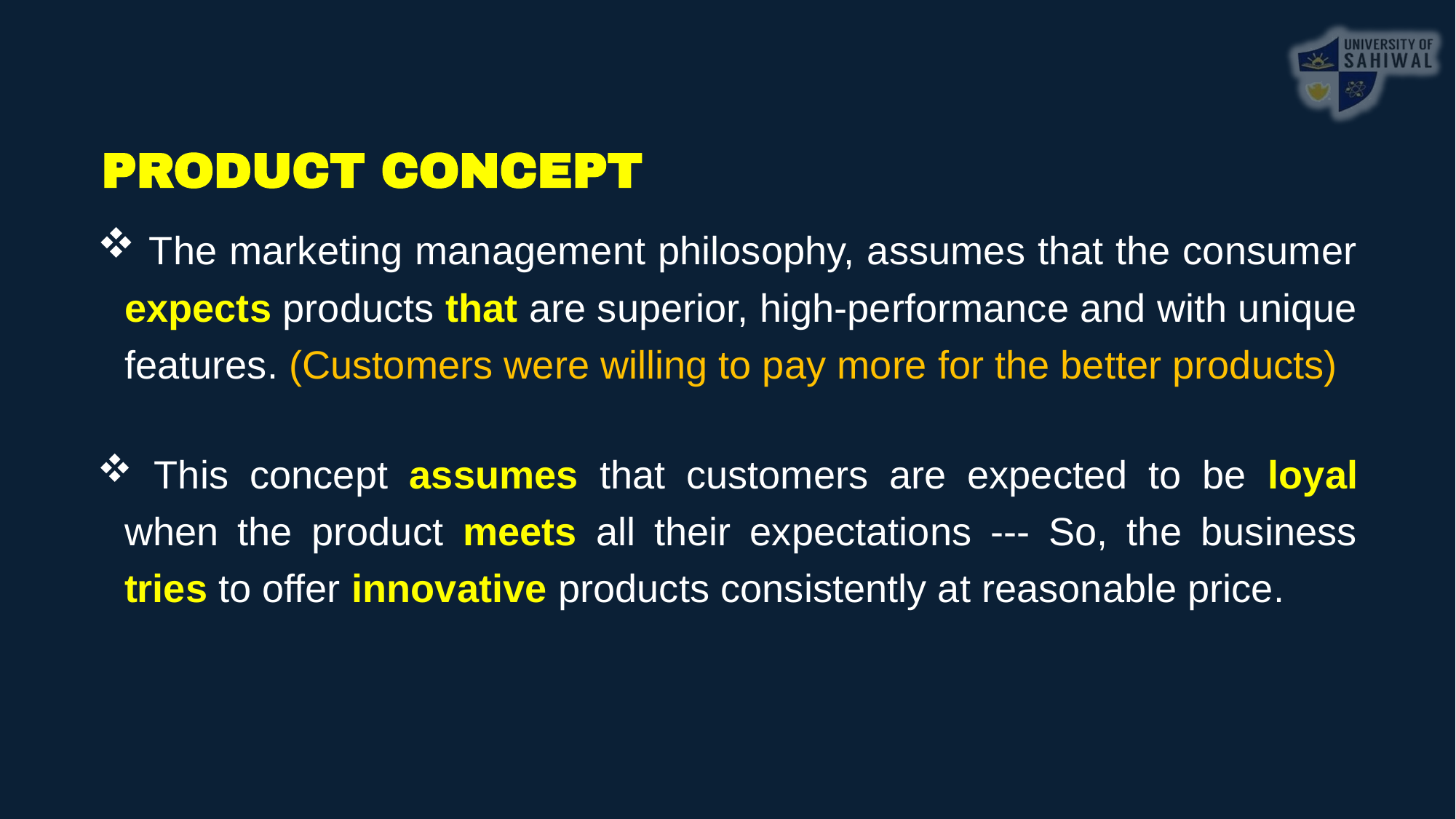

PRODUCT CONCEPT
 The marketing management philosophy, assumes that the consumer expects products that are superior, high-performance and with unique features. (Customers were willing to pay more for the better products)

 This concept assumes that customers are expected to be loyal when the product meets all their expectations --- So, the business tries to offer innovative products consistently at reasonable price.